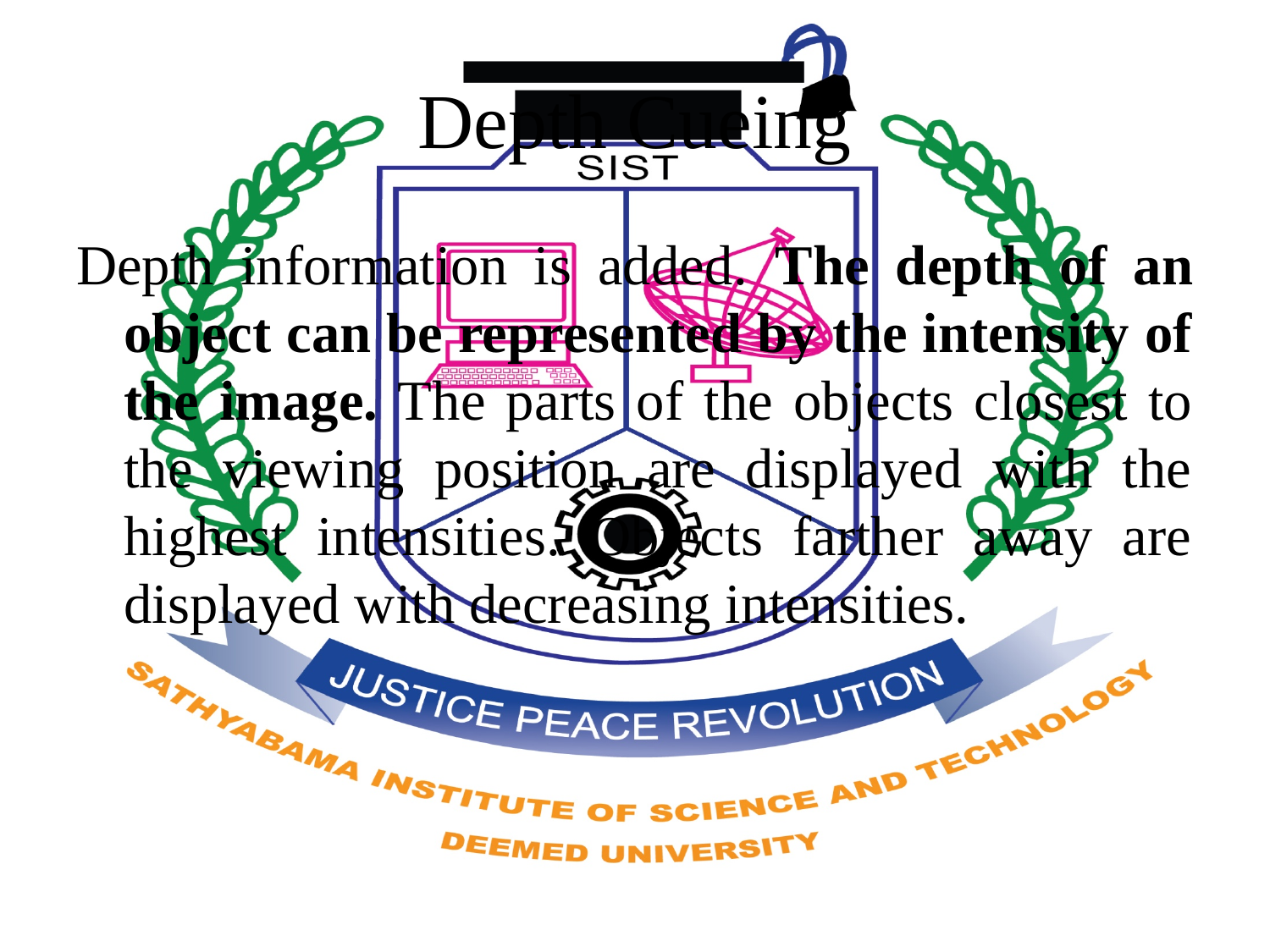

# Depth Cueing
Depth information is added. The depth of an object can be represented by the intensity of the image. The parts of the objects closest to the viewing position are displayed with the highest intensities. Objects farther away are displayed with decreasing intensities.